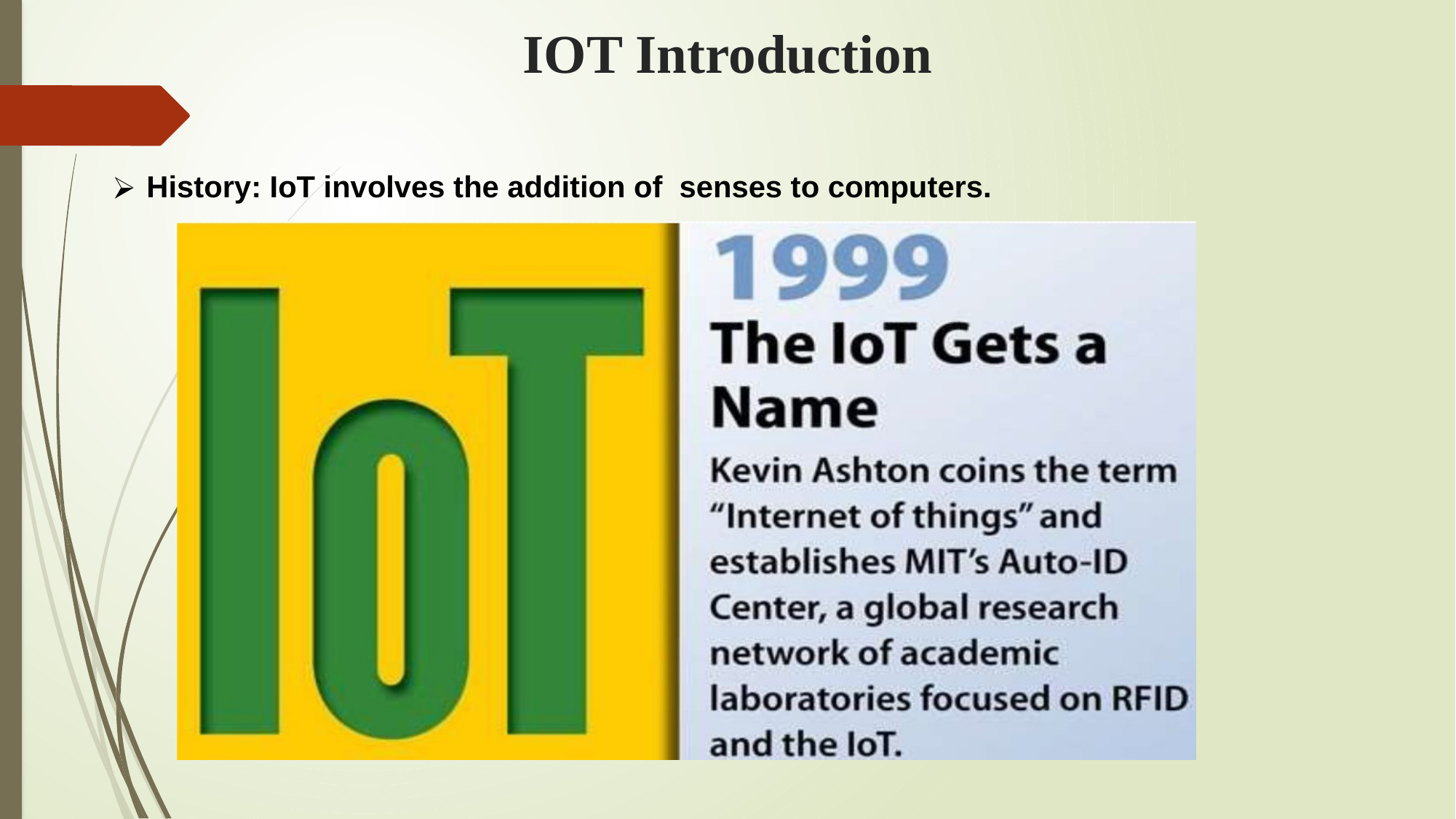

# IOT Introduction
History: IoT involves the addition of  senses to computers.